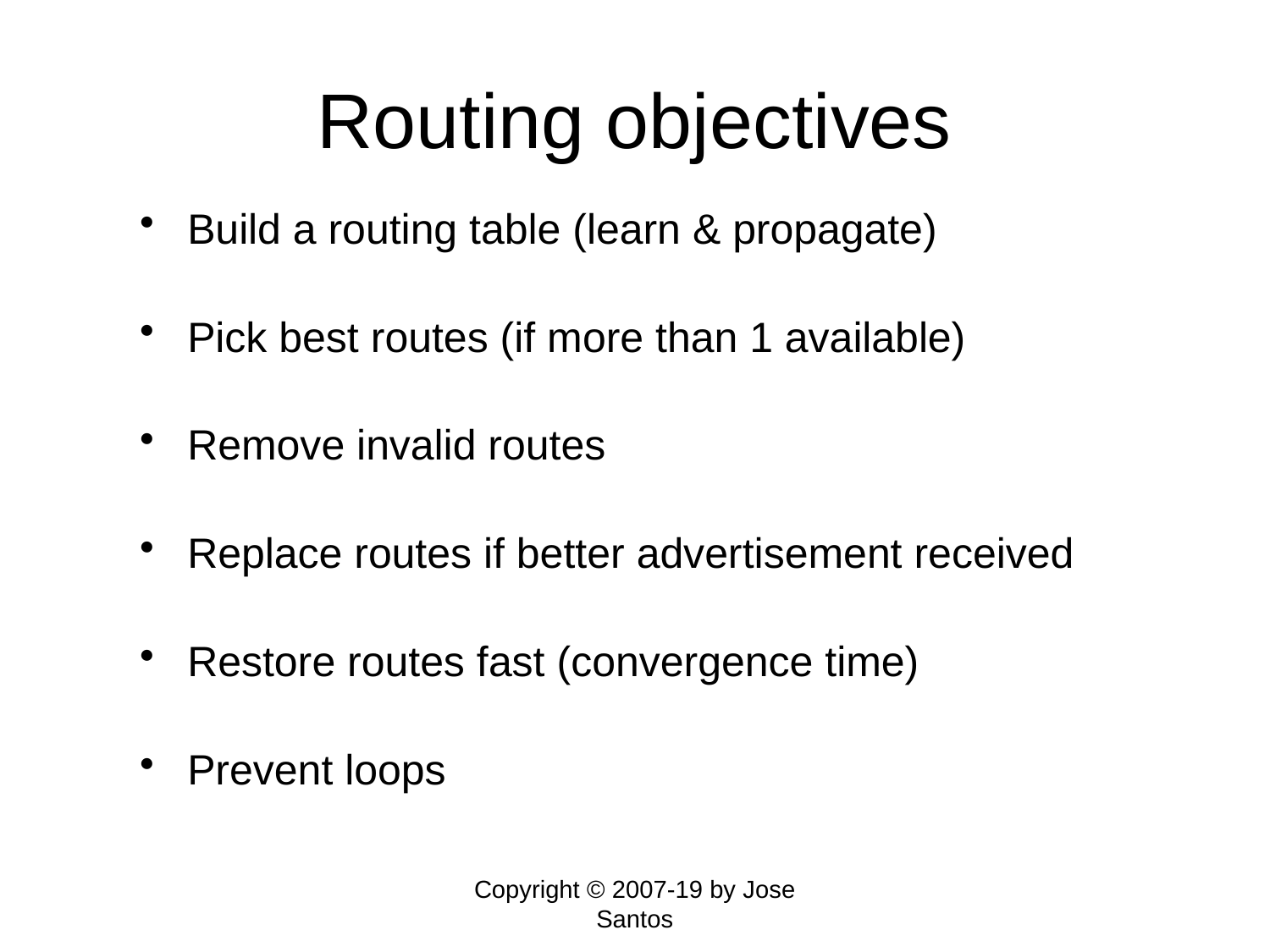

# Routing objectives
Build a routing table (learn & propagate)

Pick best routes (if more than 1 available)

Remove invalid routes

Replace routes if better advertisement received

Restore routes fast (convergence time)

Prevent loops
Copyright © 2007-19 by Jose Santos